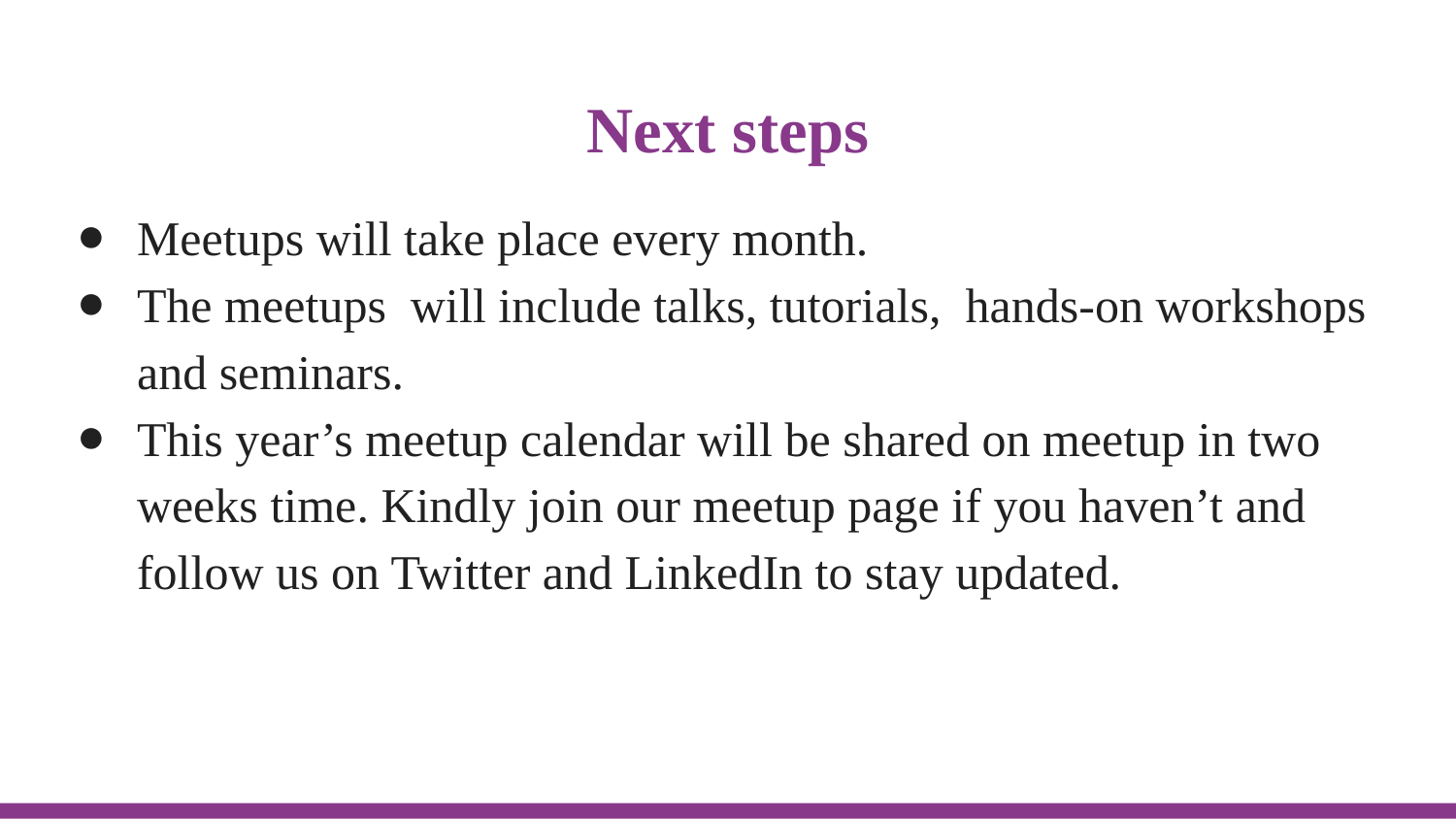

# Next steps
Meetups will take place every month.
The meetups  will include talks, tutorials,  hands-on workshops and seminars.
This year’s meetup calendar will be shared on meetup in two weeks time. Kindly join our meetup page if you haven’t and follow us on Twitter and LinkedIn to stay updated.